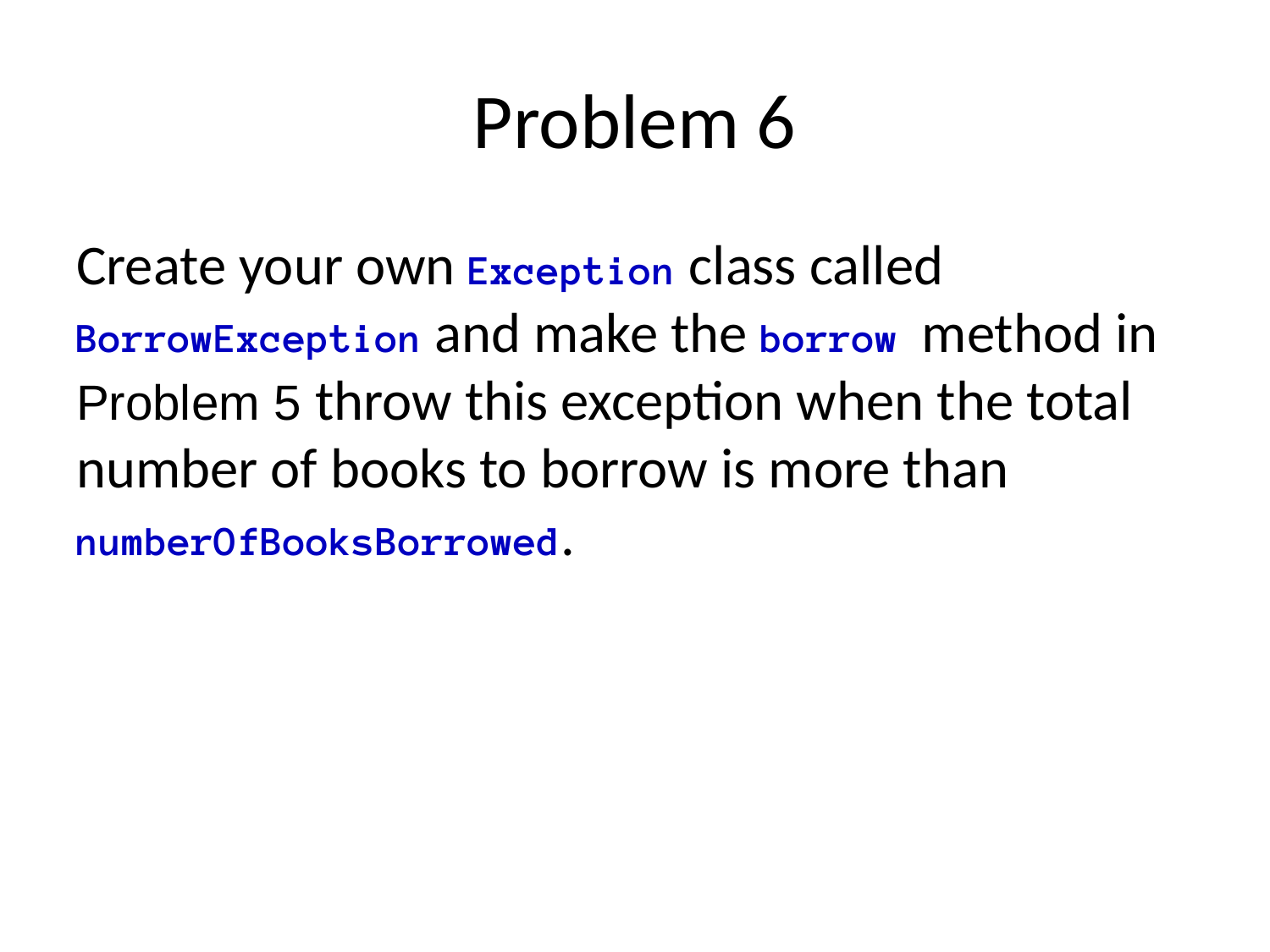

# Problem 6
Create your own Exception class called BorrowException and make the borrow method in Problem 5 throw this exception when the total number of books to borrow is more than numberOfBooksBorrowed.